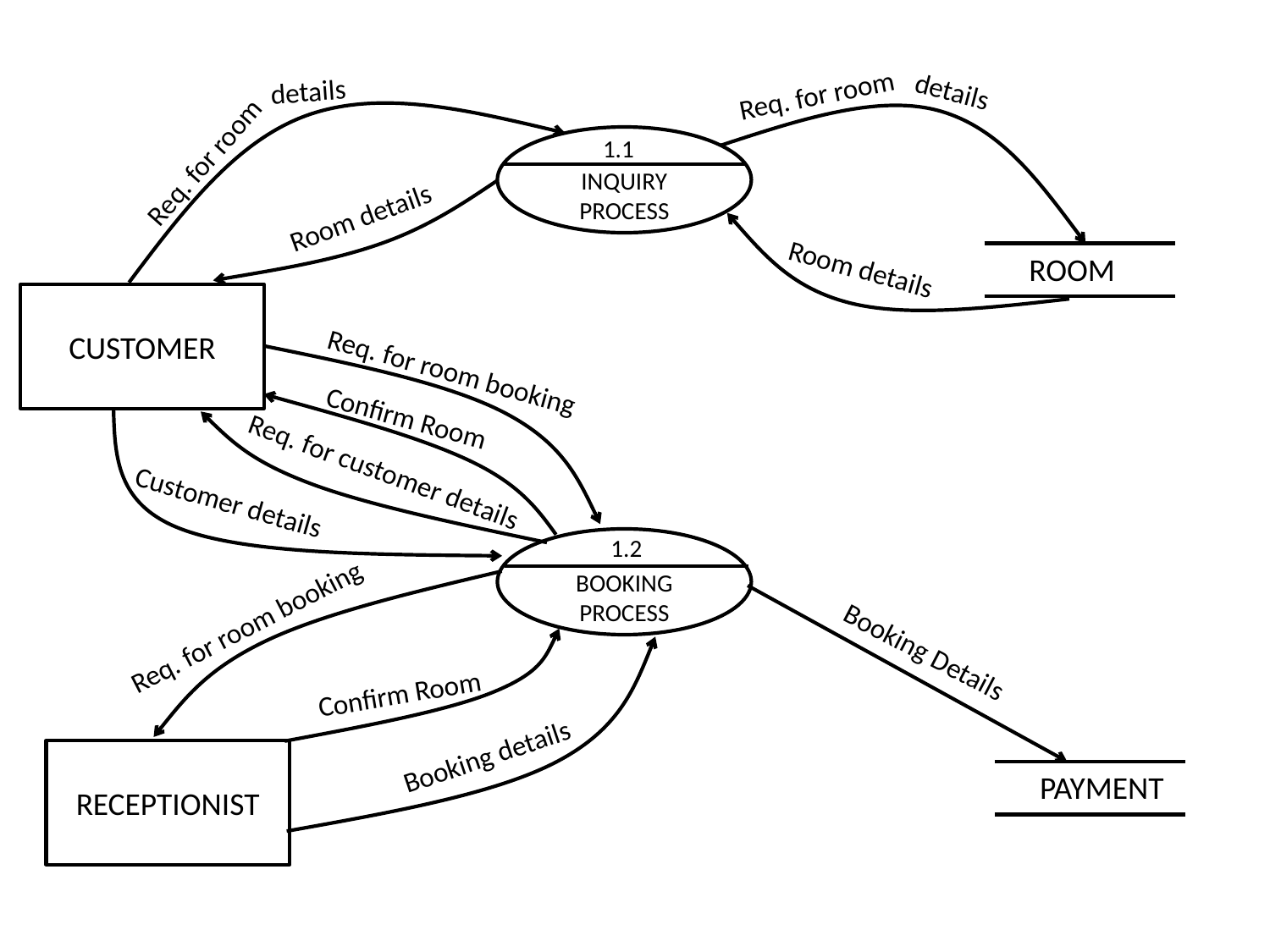

details
details
Req. for room

INQUIRY
PROCESS
1.1
Req. for room

Room details

ROOM
Room details
CUSTOMER

Req. for room booking

Confirm Room

Req. for customer details
Customer details
1.2

BOOKING
PROCESS

Req. for room booking
Booking Details

Confirm Room
Booking details
RECEPTIONIST
PAYMENT